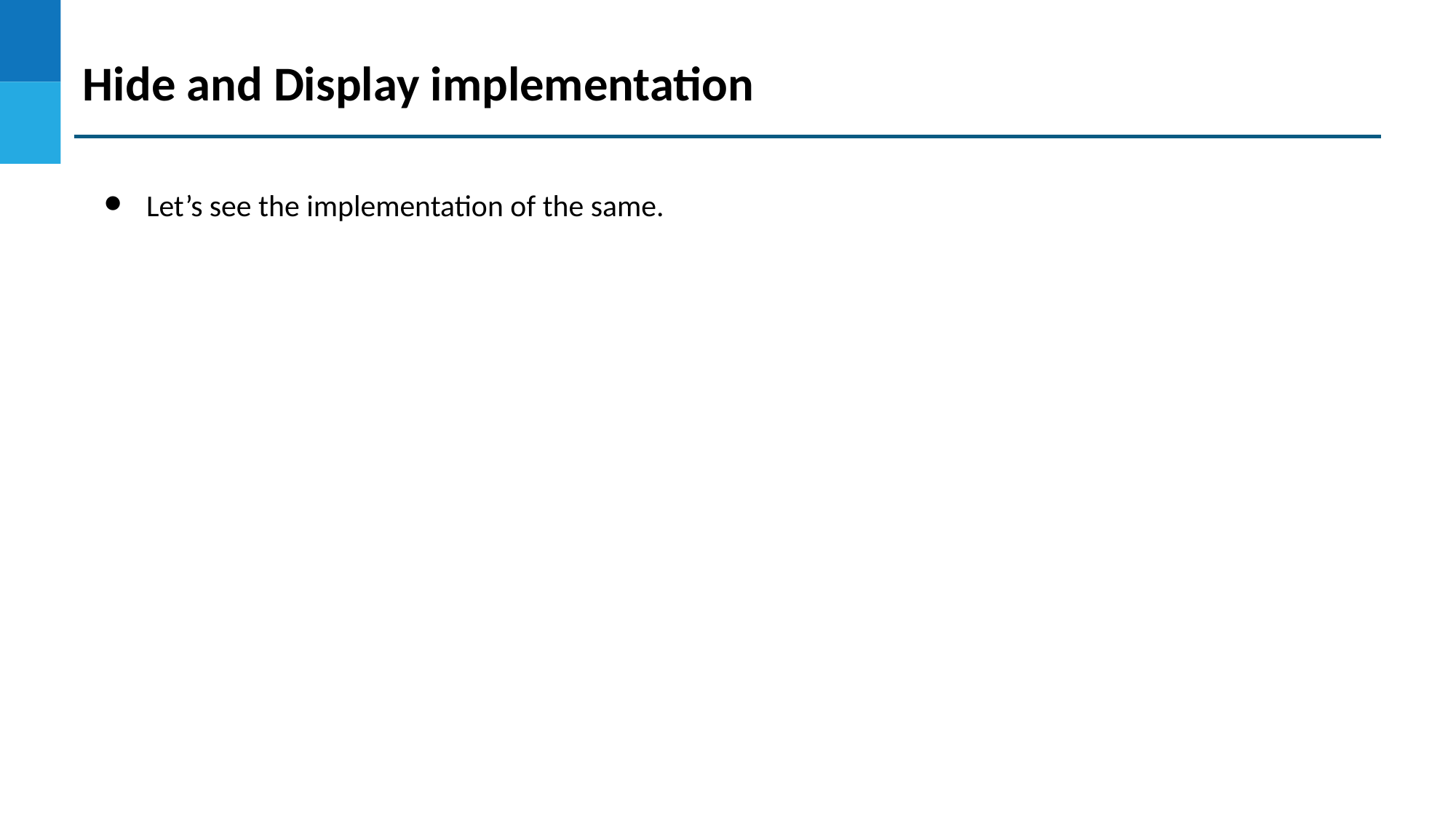

Hide and Display implementation
Let’s see the implementation of the same.